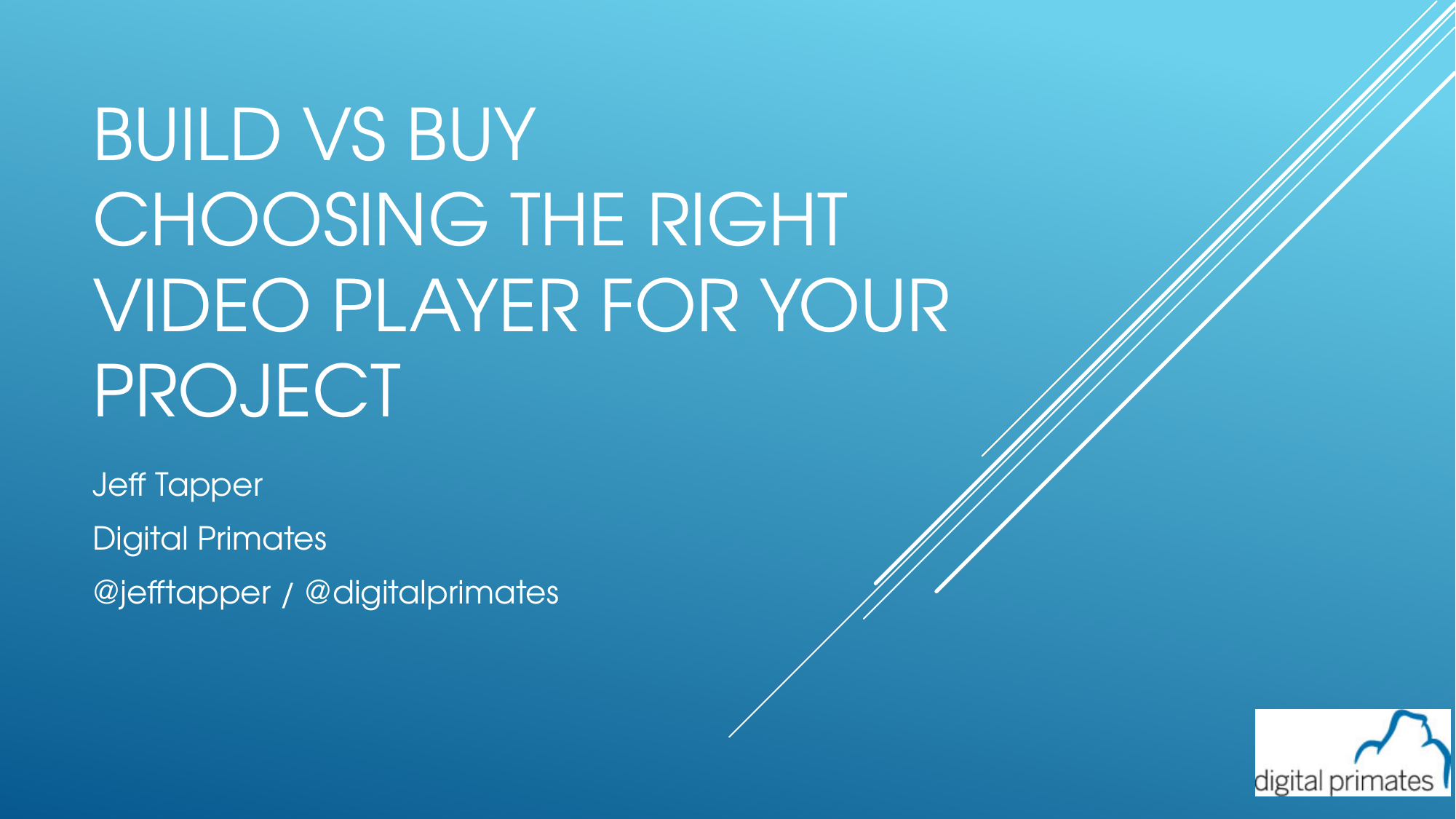

# Build vs Buy Choosing the right video Player for your project
Jeff Tapper
Digital Primates
@jefftapper / @digitalprimates